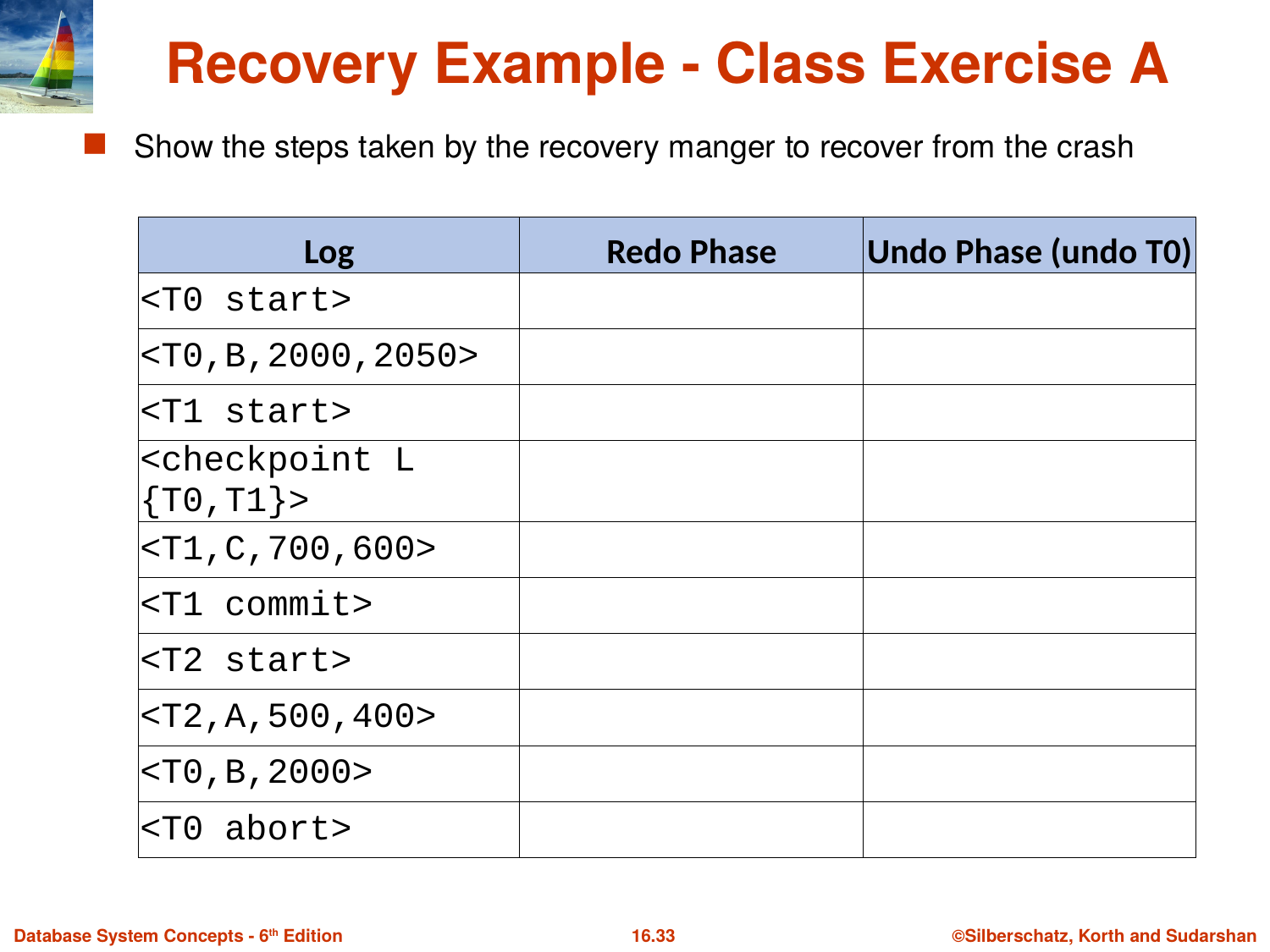

# Recovery Example - Class Exercise A
Show the steps taken by the recovery manger to recover from the crash
| Log | Redo Phase | Undo Phase (undo T0) |
| --- | --- | --- |
| <T0 start> |  |  |
| <T0,B,2000,2050> |  |  |
| <T1 start> |  |  |
| <checkpoint L {T0,T1}> |  |  |
| <T1,C,700,600> |  |  |
| <T1 commit> |  |  |
| <T2 start> |  |  |
| <T2,A,500,400> |  |  |
| <T0,B,2000> |  |  |
| <T0 abort> |  |  |